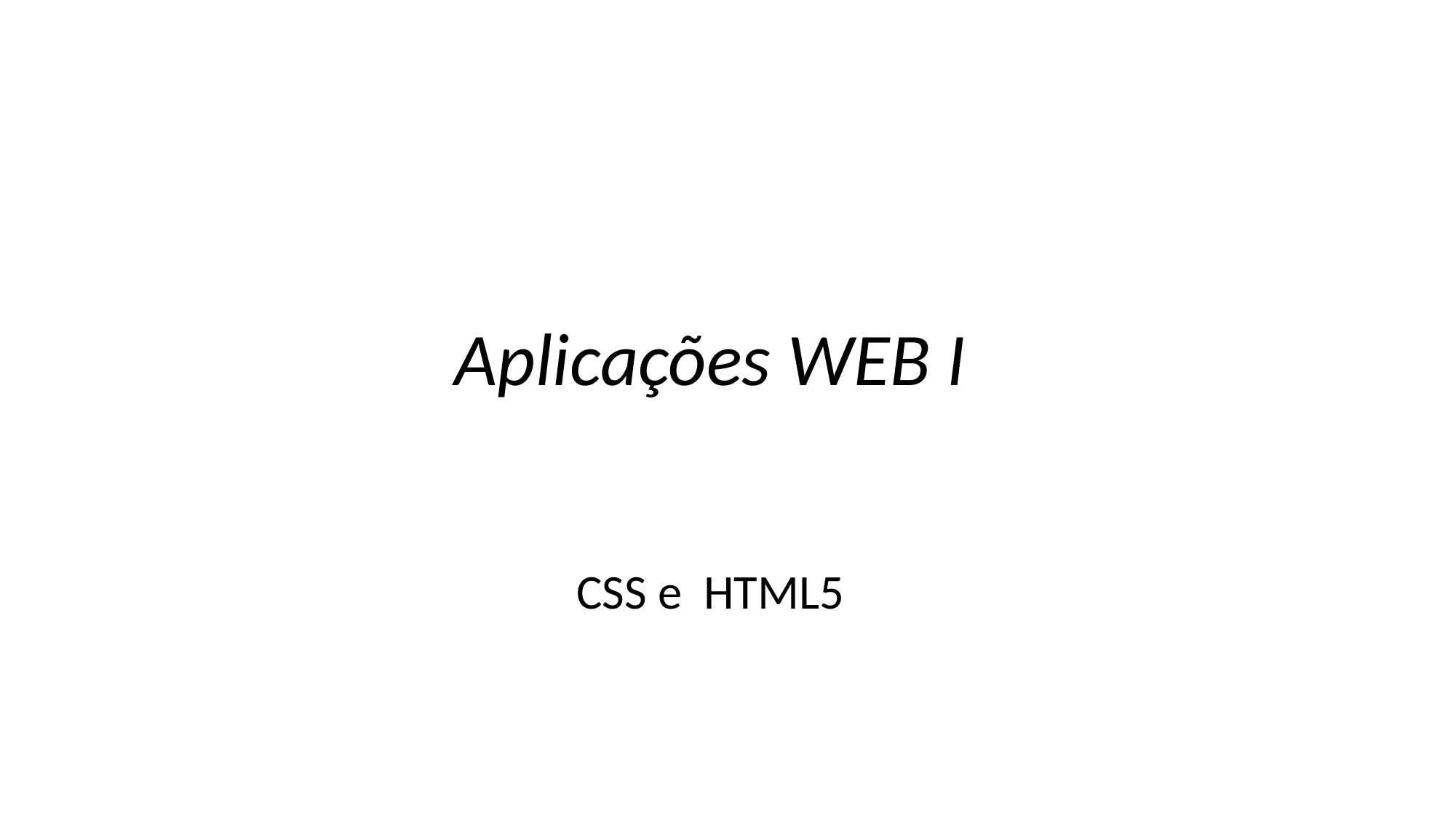

# Aplicações WEB I
CSS e  HTML5